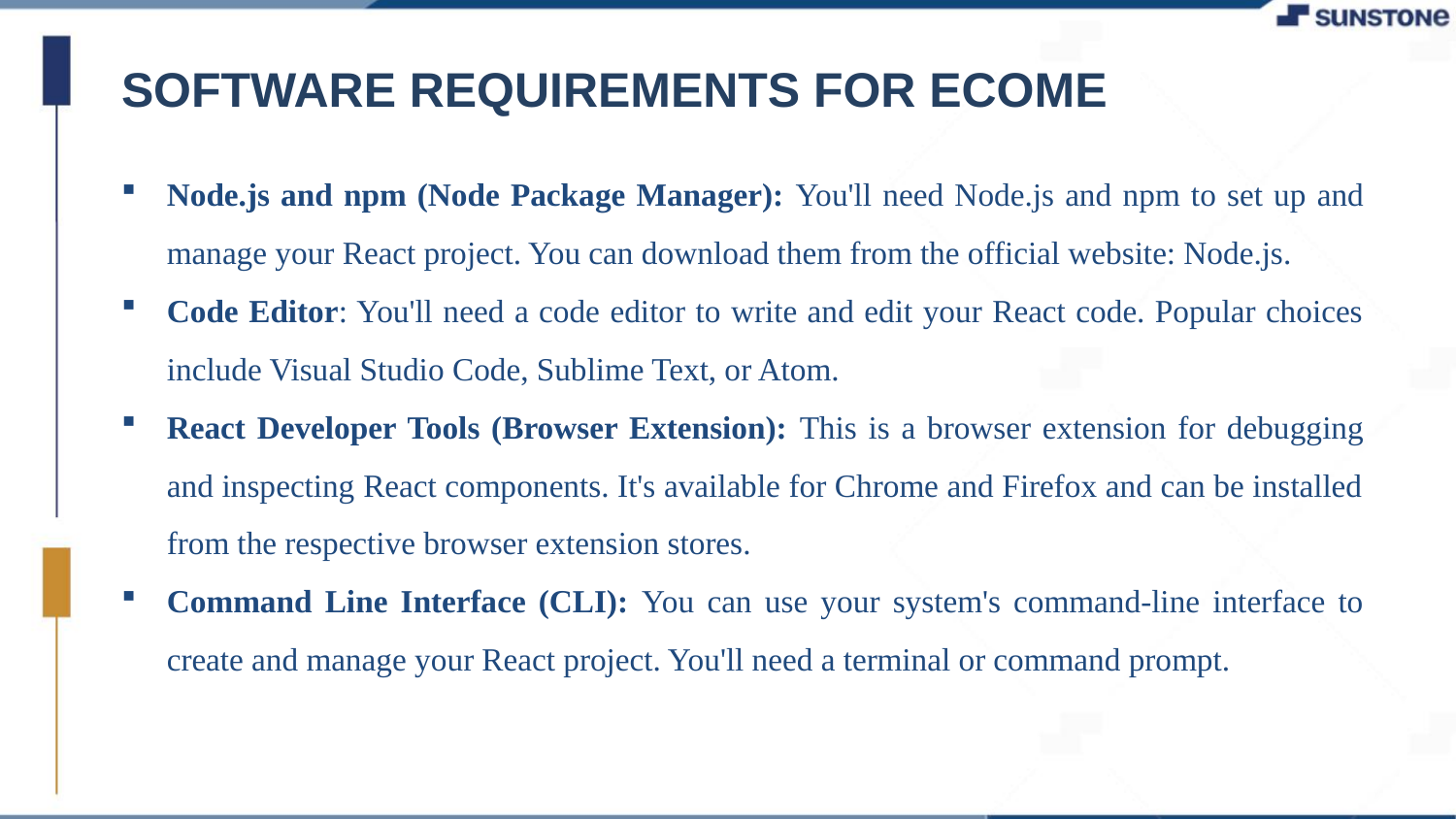

SOFTWARE REQUIREMENTS FOR ECOME

Node.js and npm (Node Package Manager): You'll need Node.js and npm to set up and manage your React project. You can download them from the official website: Node.js.
Code Editor: You'll need a code editor to write and edit your React code. Popular choices include Visual Studio Code, Sublime Text, or Atom.
React Developer Tools (Browser Extension): This is a browser extension for debugging and inspecting React components. It's available for Chrome and Firefox and can be installed from the respective browser extension stores.
Command Line Interface (CLI): You can use your system's command-line interface to create and manage your React project. You'll need a terminal or command prompt.